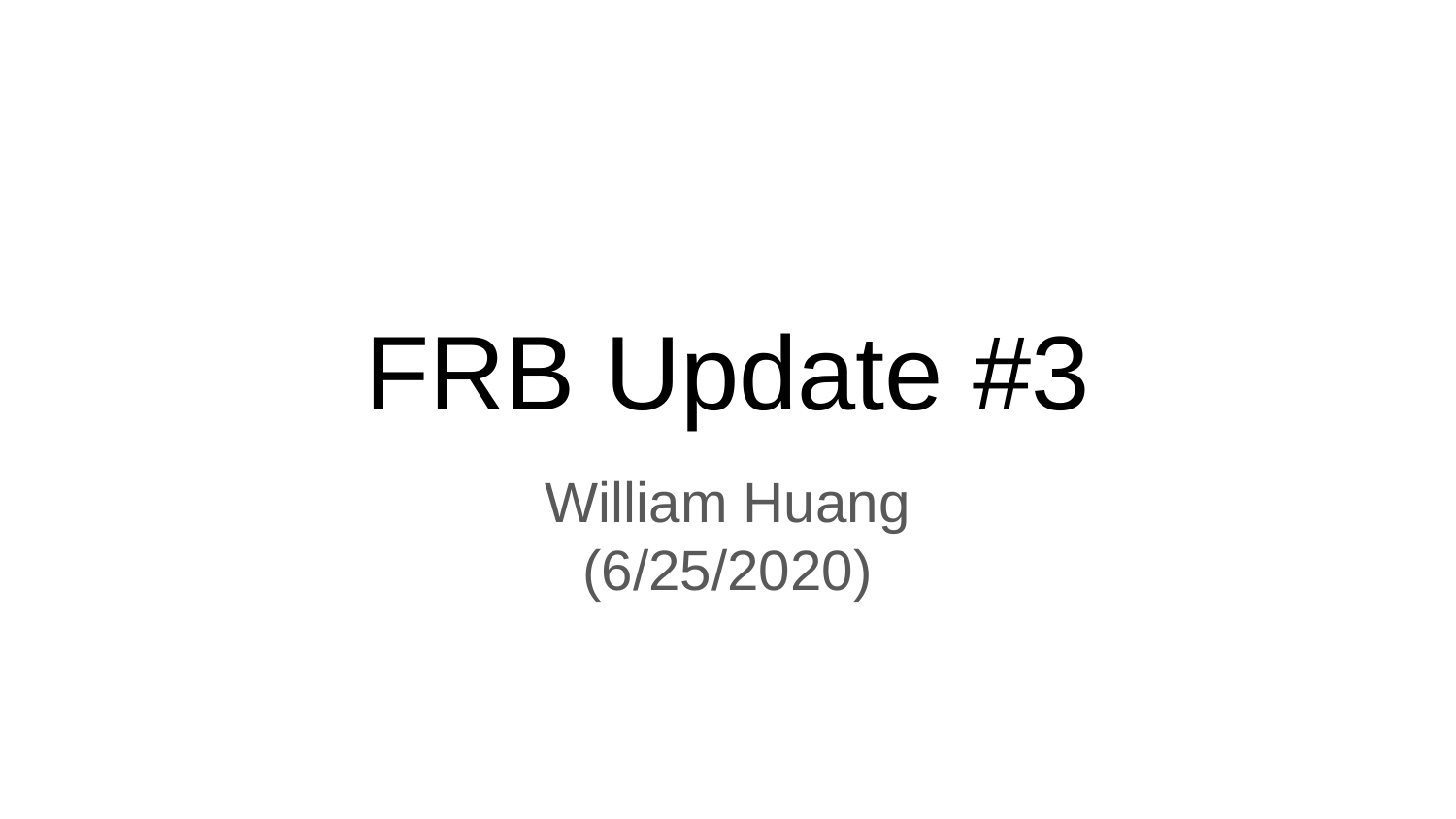

# FRB Update #3
William Huang
(6/25/2020)